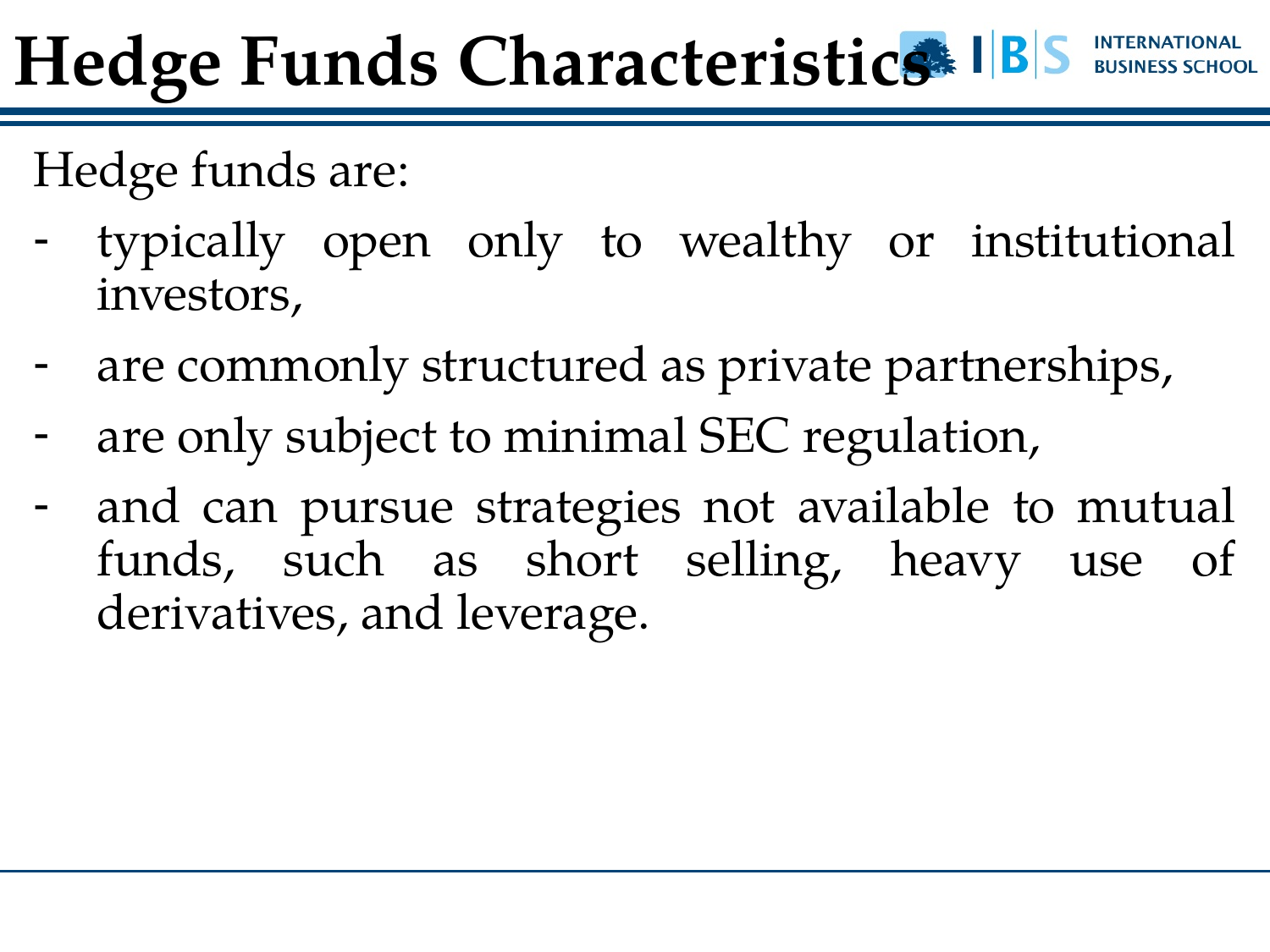

# Hedge Funds Characteristics
Hedge funds are:
typically open only to wealthy or institutional investors,
are commonly structured as private partnerships,
are only subject to minimal SEC regulation,
and can pursue strategies not available to mutual funds, such as short selling, heavy use of derivatives, and leverage.